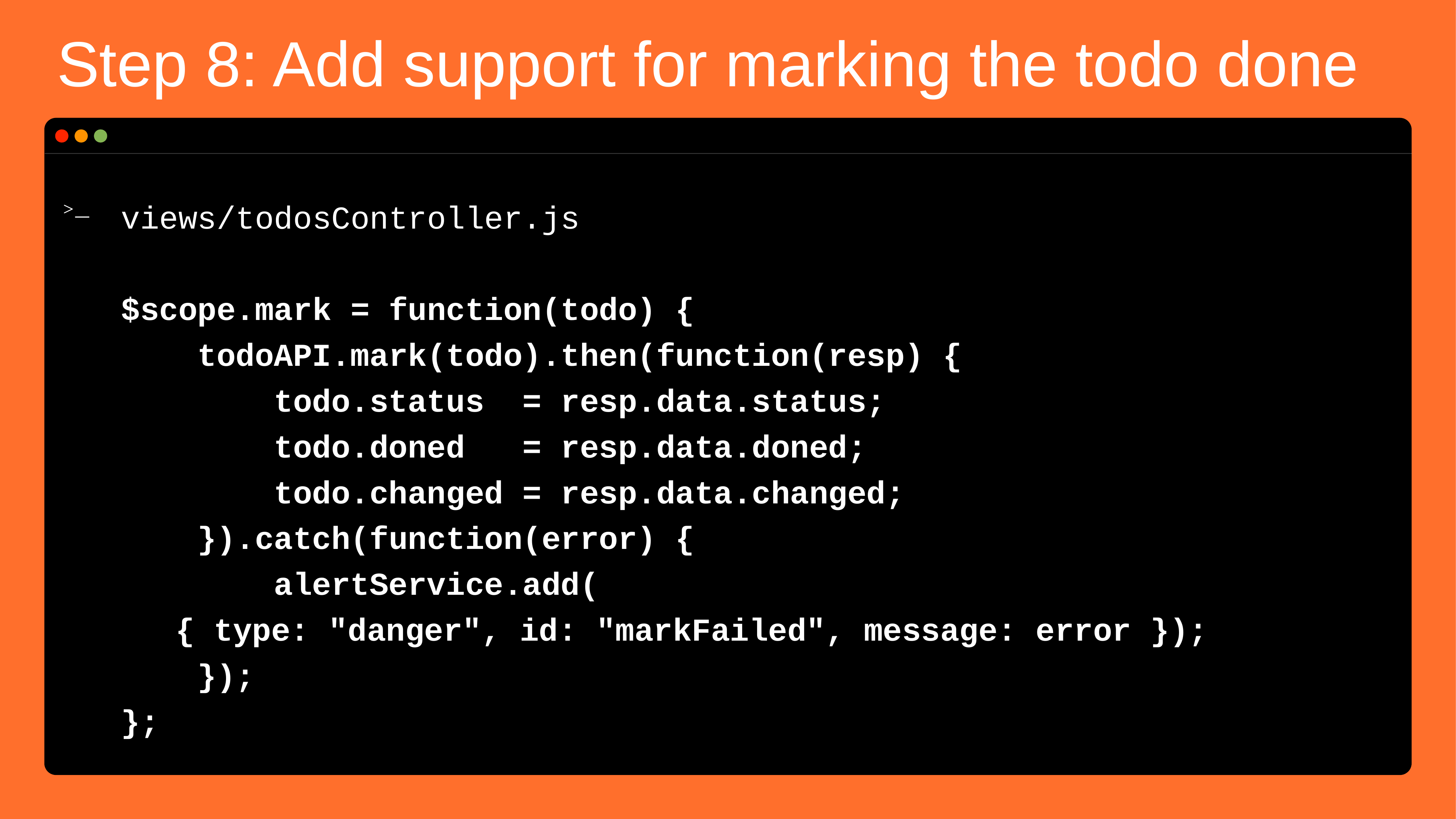

# Step 8: Add support for marking the todo done
views/todosController.js

$scope.mark = function(todo) {
    todoAPI.mark(todo).then(function(resp) {
        todo.status  = resp.data.status;
        todo.doned   = resp.data.doned;
        todo.changed = resp.data.changed;
    }).catch(function(error) {
        alertService.add(
	{ type: "danger", id: "markFailed", message: error });
    });
};